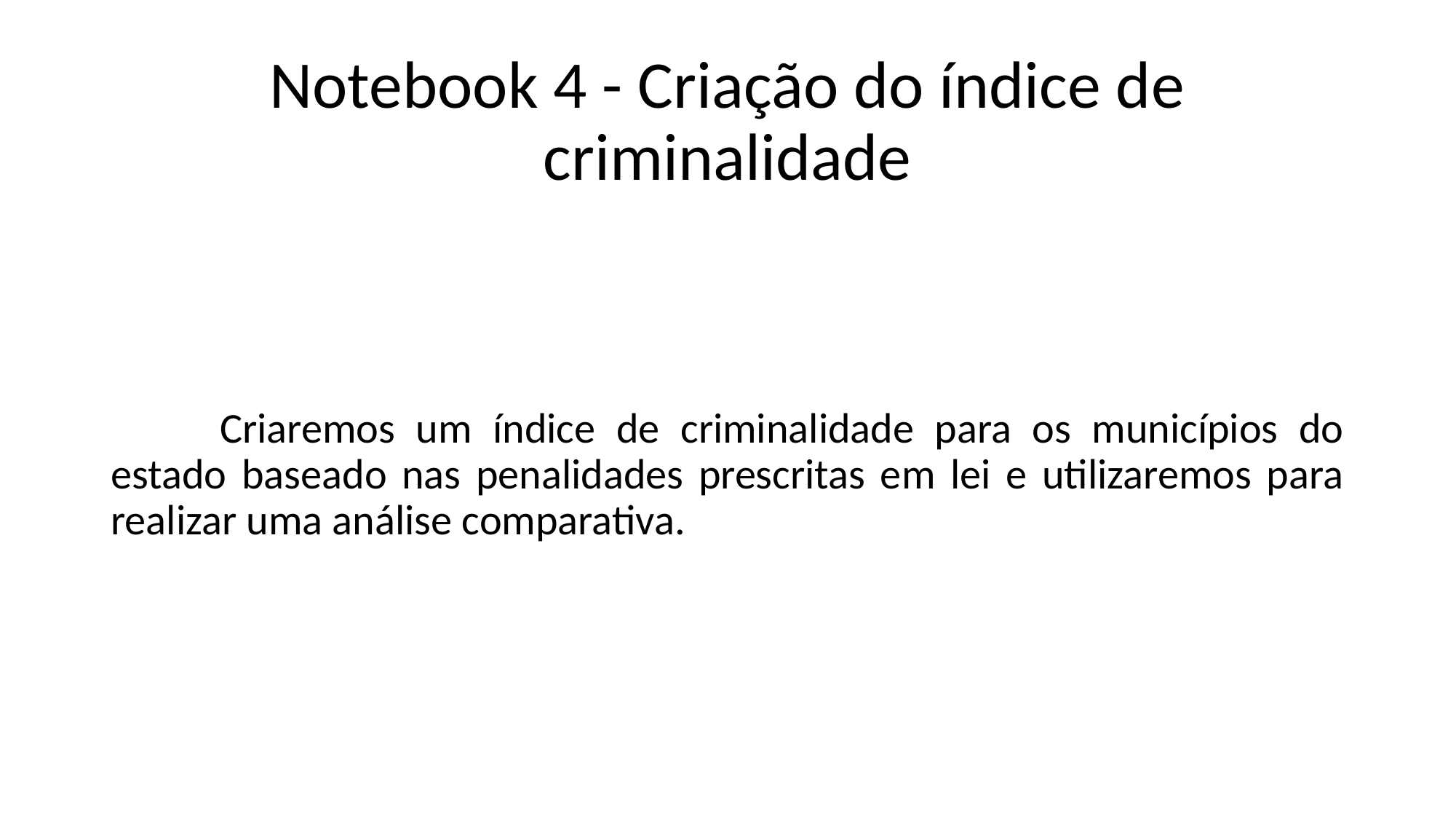

# Notebook 4 - Criação do índice de criminalidade

	Criaremos um índice de criminalidade para os municípios do estado baseado nas penalidades prescritas em lei e utilizaremos para realizar uma análise comparativa.